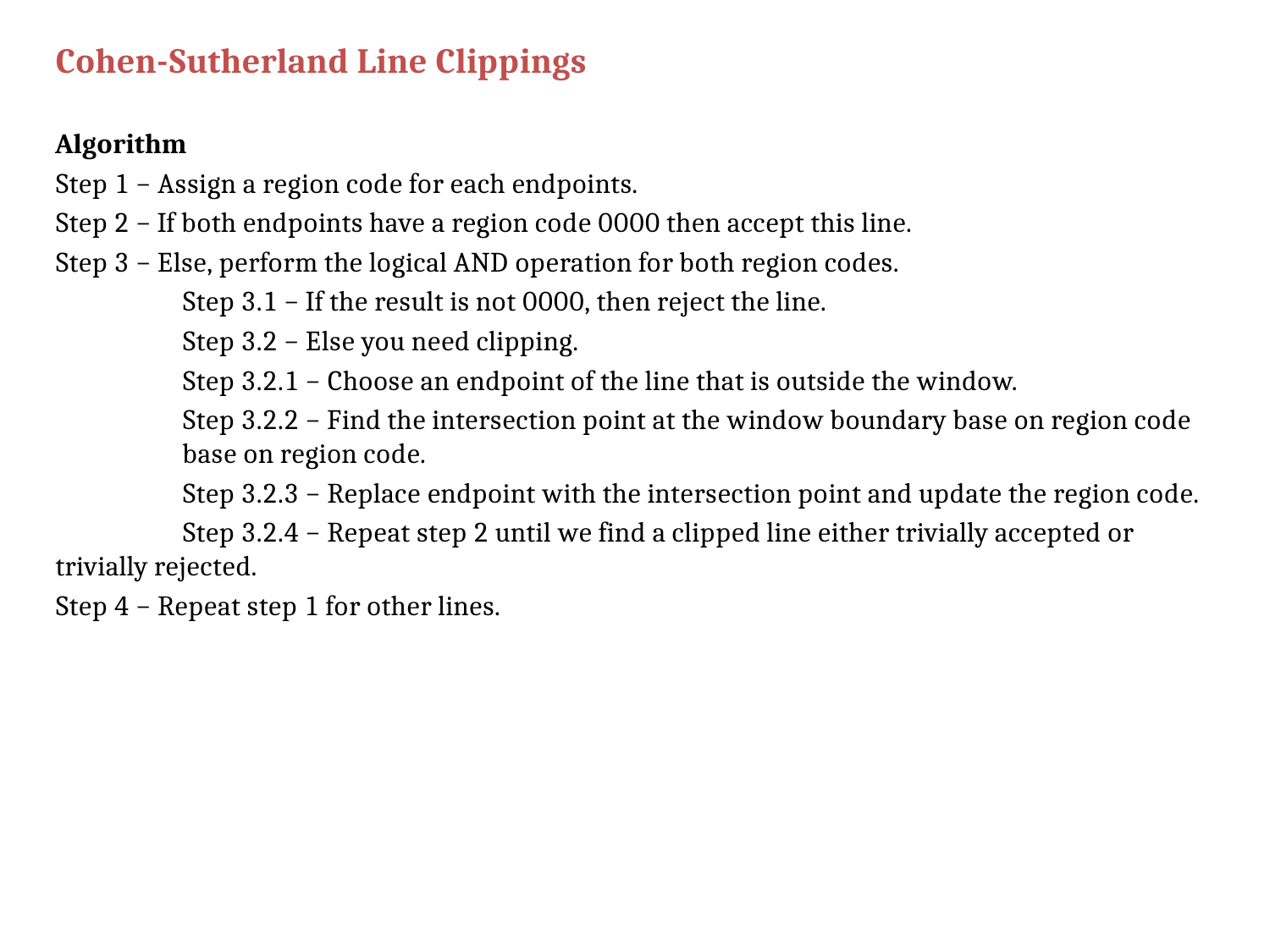

Cohen-Sutherland Line Clippings

Algorithm
Step 1 − Assign a region code for each endpoints.
Step 2 − If both endpoints have a region code 0000 then accept this line.
Step 3 − Else, perform the logical AND operation for both region codes.
	Step 3.1 − If the result is not 0000, then reject the line.
	Step 3.2 − Else you need clipping.
	Step 3.2.1 − Choose an endpoint of the line that is outside the window.
	Step 3.2.2 − Find the intersection point at the window boundary base on region code 	base on region code.
	Step 3.2.3 − Replace endpoint with the intersection point and update the region code.
	Step 3.2.4 − Repeat step 2 until we find a clipped line either trivially accepted or 	trivially rejected.
Step 4 − Repeat step 1 for other lines.